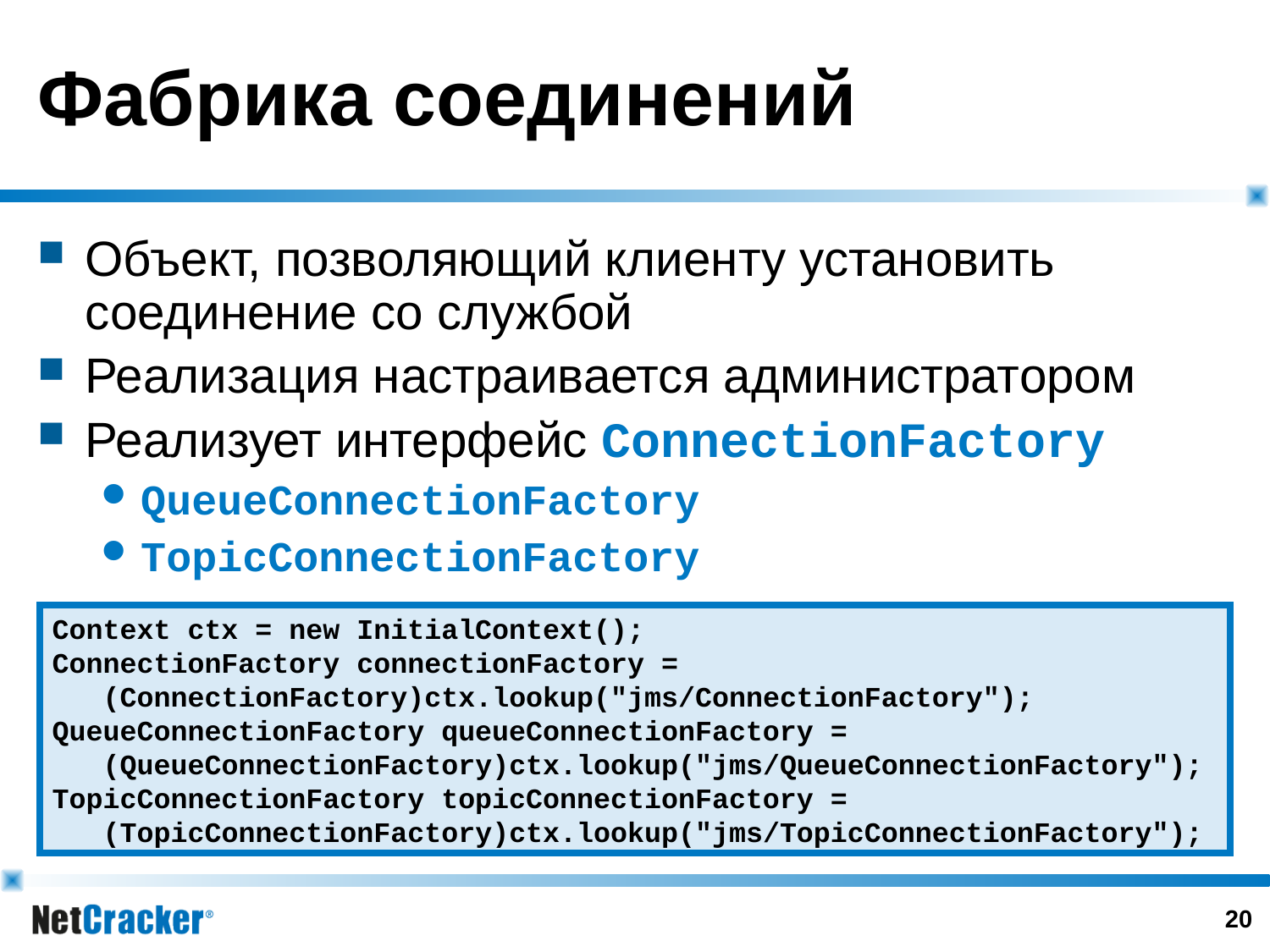

# Фабрика соединений
Объект, позволяющий клиенту установить соединение со службой
Реализация настраивается администратором
Реализует интерфейс ConnectionFactory
QueueConnectionFactory
TopicConnectionFactory
Context ctx = new InitialContext();
ConnectionFactory connectionFactory =
   (ConnectionFactory)ctx.lookup("jms/ConnectionFactory");
QueueConnectionFactory queueConnectionFactory =
   (QueueConnectionFactory)ctx.lookup("jms/QueueConnectionFactory");
TopicConnectionFactory topicConnectionFactory =
   (TopicConnectionFactory)ctx.lookup("jms/TopicConnectionFactory");

20